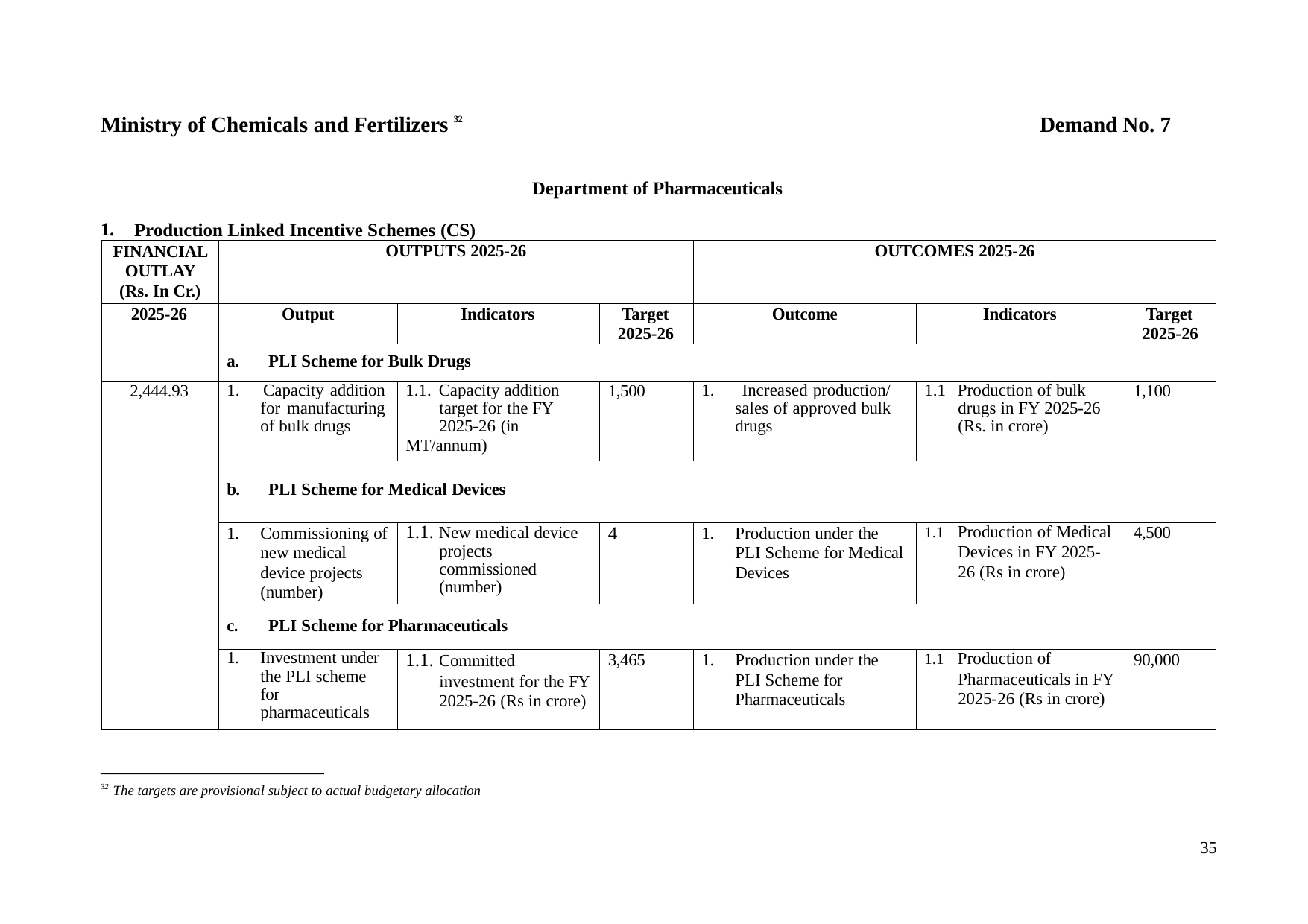

Ministry of Chemicals and Fertilizers 32
Demand No. 7
Department of Pharmaceuticals
1.
Production Linked Incentive Schemes (CS)
| FINANCIAL OUTLAY (Rs. In Cr.) | OUTPUTS 2025-26 |  |  | OUTCOMES 2025-26 |  |  |
| --- | --- | --- | --- | --- | --- | --- |
| 2025-26 | Output | Indicators | Target 2025-26 | Outcome | Indicators | Target 2025-26 |
|  | a. PLI Scheme for Bulk Drugs |  |  |  |  |  |
| 2,444.93 | 1. Capacity addition for manufacturing of bulk drugs | 1.1. Capacity addition target for the FY 2025-26 (in MT/annum) | 1,500 | 1. Increased production/ sales of approved bulk drugs | 1.1 Production of bulk drugs in FY 2025-26 (Rs. in crore) | 1,100 |
|  | b. PLI Scheme for Medical Devices |  |  |  |  |  |
|  | 1. Commissioning of new medical device projects (number) | 1.1. New medical device projects commissioned (number) | 4 | 1. Production under the PLI Scheme for Medical Devices | 1.1 Production of Medical Devices in FY 2025- 26 (Rs in crore) | 4,500 |
|  | c. PLI Scheme for Pharmaceuticals |  |  |  |  |  |
|  | 1. Investment under the PLI scheme for pharmaceuticals | 1.1. Committed investment for the FY 2025-26 (Rs in crore) | 3,465 | 1. Production under the PLI Scheme for Pharmaceuticals | 1.1 Production of Pharmaceuticals in FY 2025-26 (Rs in crore) | 90,000 |

32 The targets are provisional subject to actual budgetary allocation
35